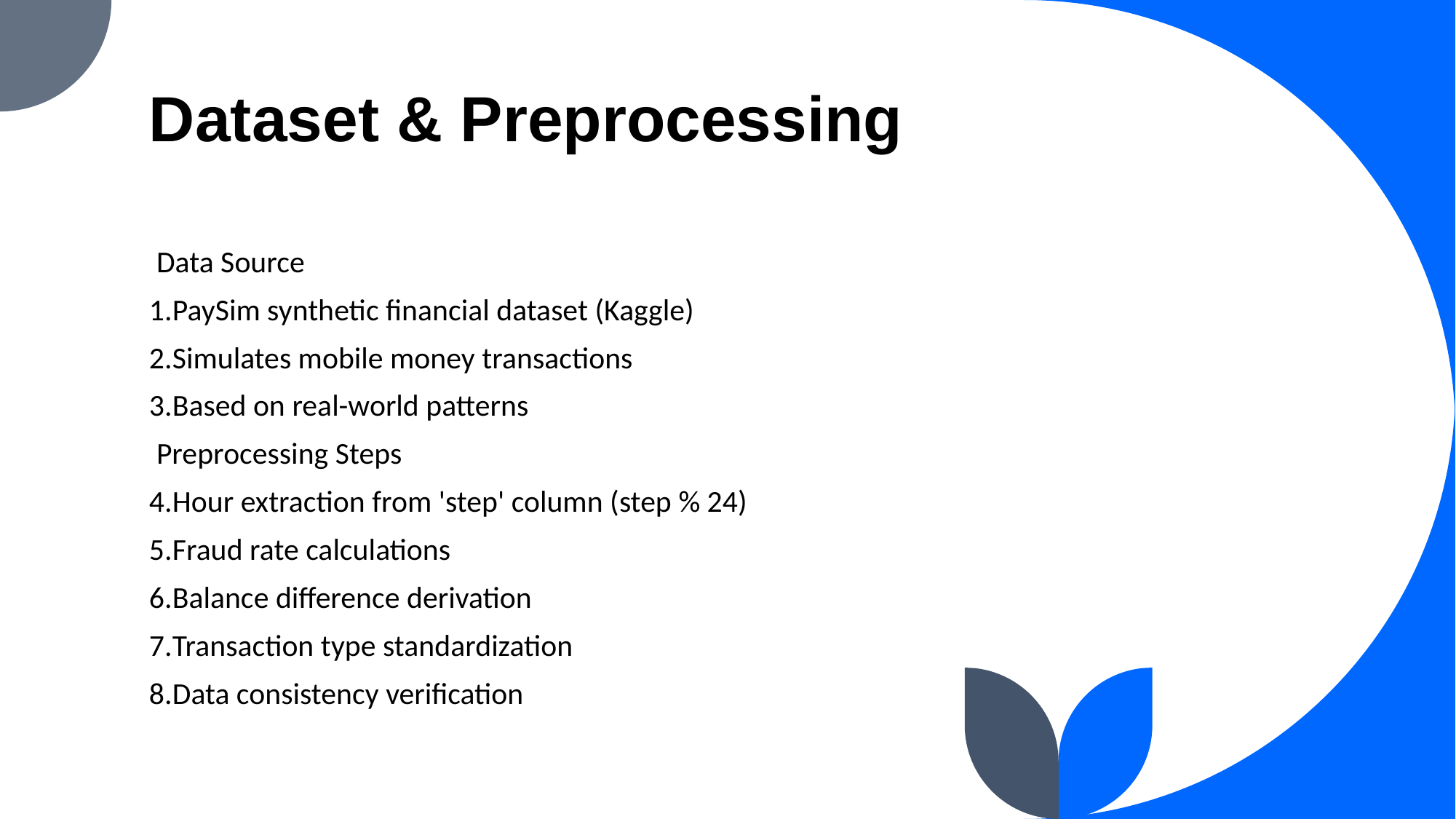

# Dataset & Preprocessing

Data Source
PaySim synthetic financial dataset (Kaggle)
Simulates mobile money transactions
Based on real-world patterns
Preprocessing Steps
Hour extraction from 'step' column (step % 24)
Fraud rate calculations
Balance difference derivation
Transaction type standardization
Data consistency verification